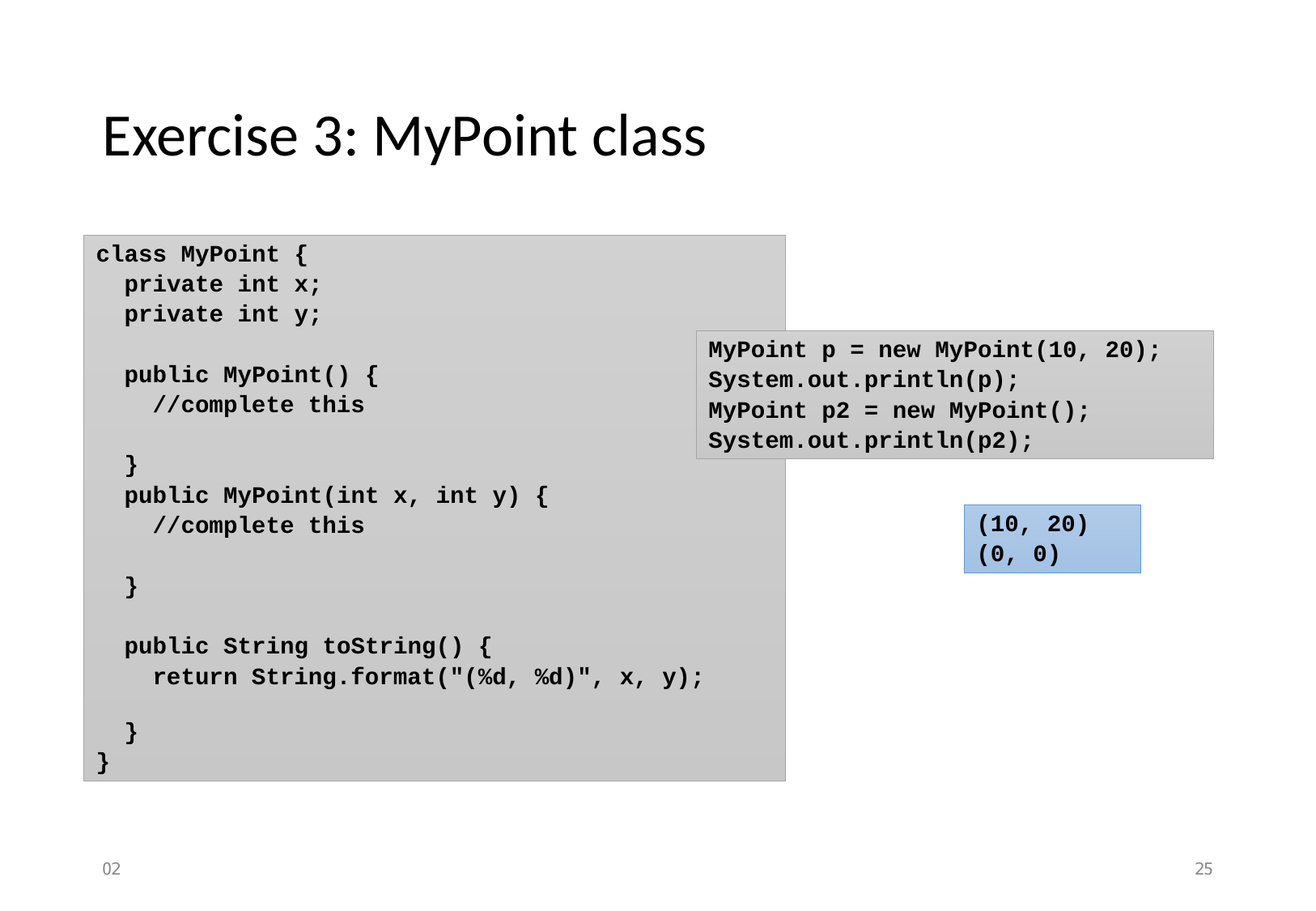

# Exercise 3: MyPoint class
class MyPoint {
  private int x;
  private int y;

  public MyPoint() {
    //complete this

  }
  public MyPoint(int x, int y) {
    //complete this

  }

  public String toString() {
    return String.format("(%d, %d)", x, y);
  }
}
Complete the constructors

MyPoint p = new MyPoint(10, 20);
System.out.println(p);
MyPoint p2 = new MyPoint();
System.out.println(p2);
(10, 20)
(0, 0)
02
25